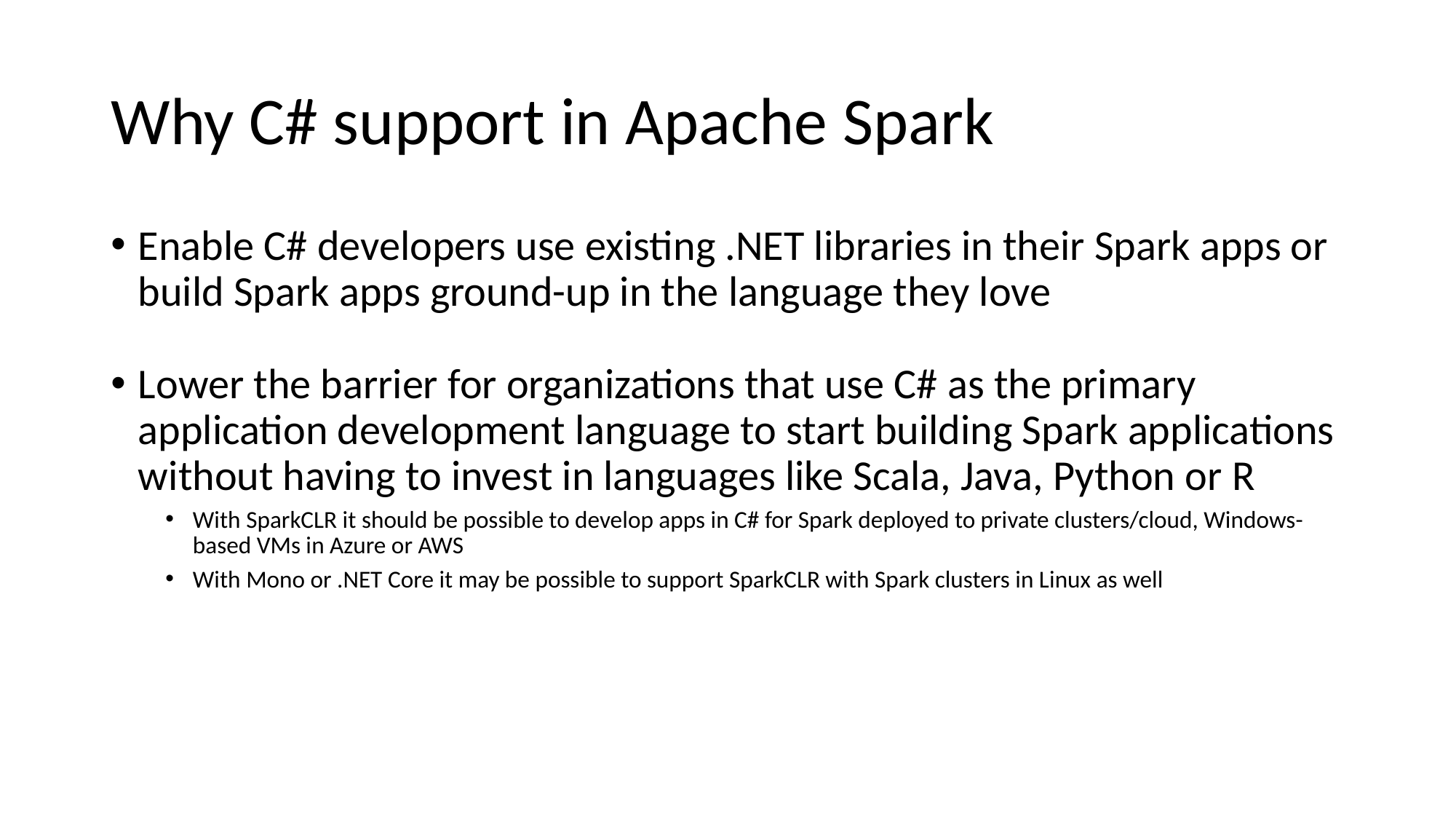

# Why C# support in Apache Spark
Enable C# developers use existing .NET libraries in their Spark apps or build Spark apps ground-up in the language they love

Lower the barrier for organizations that use C# as the primary application development language to start building Spark applications without having to invest in languages like Scala, Java, Python or R
With SparkCLR it should be possible to develop apps in C# for Spark deployed to private clusters/cloud, Windows-based VMs in Azure or AWS
With Mono or .NET Core it may be possible to support SparkCLR with Spark clusters in Linux as well